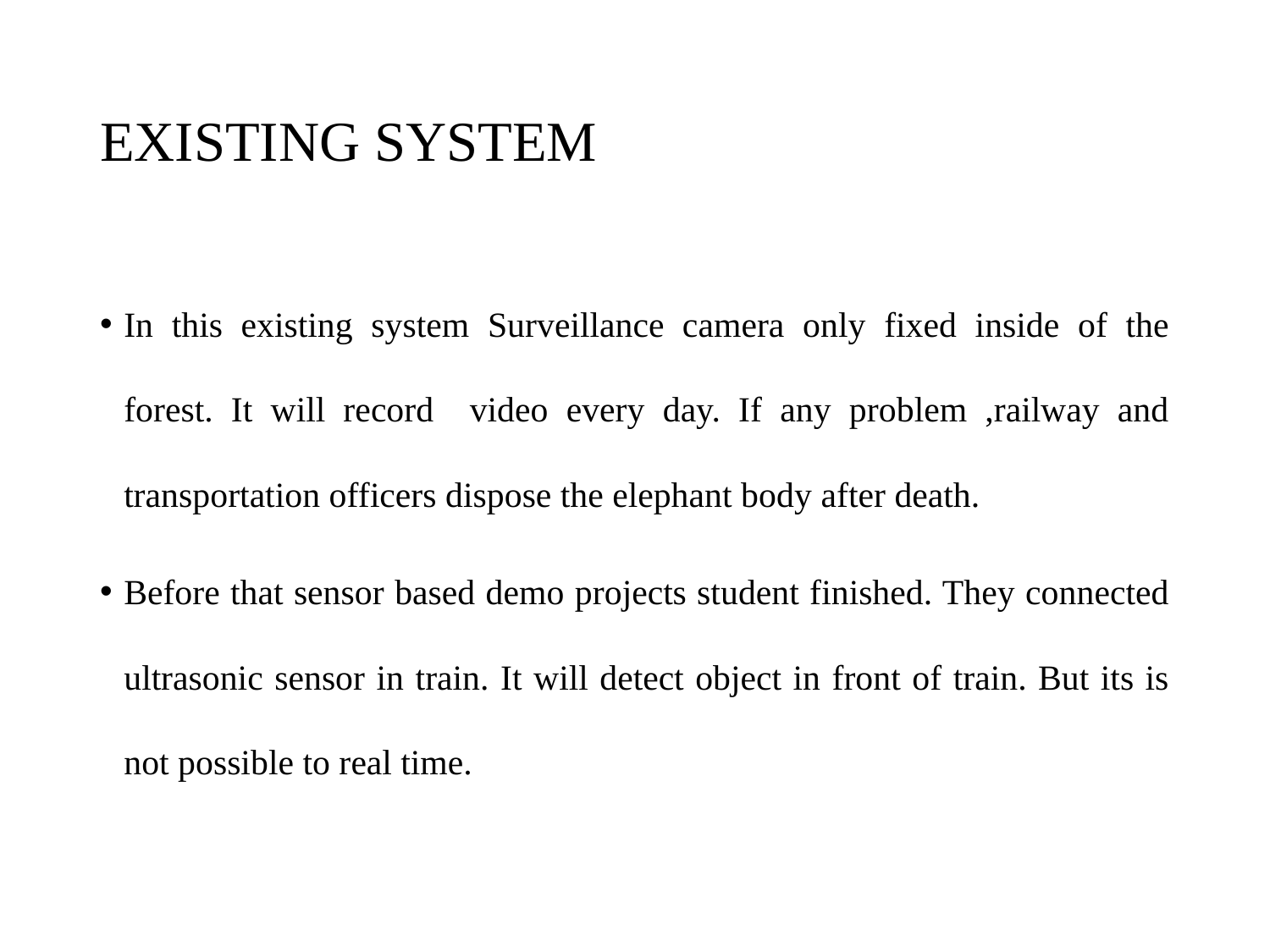

# EXISTING SYSTEM
In this existing system Surveillance camera only fixed inside of the forest. It will record  video every day. If any problem ,railway and transportation officers dispose the elephant body after death.
Before that sensor based demo projects student finished. They connected ultrasonic sensor in train. It will detect object in front of train. But its is not possible to real time.